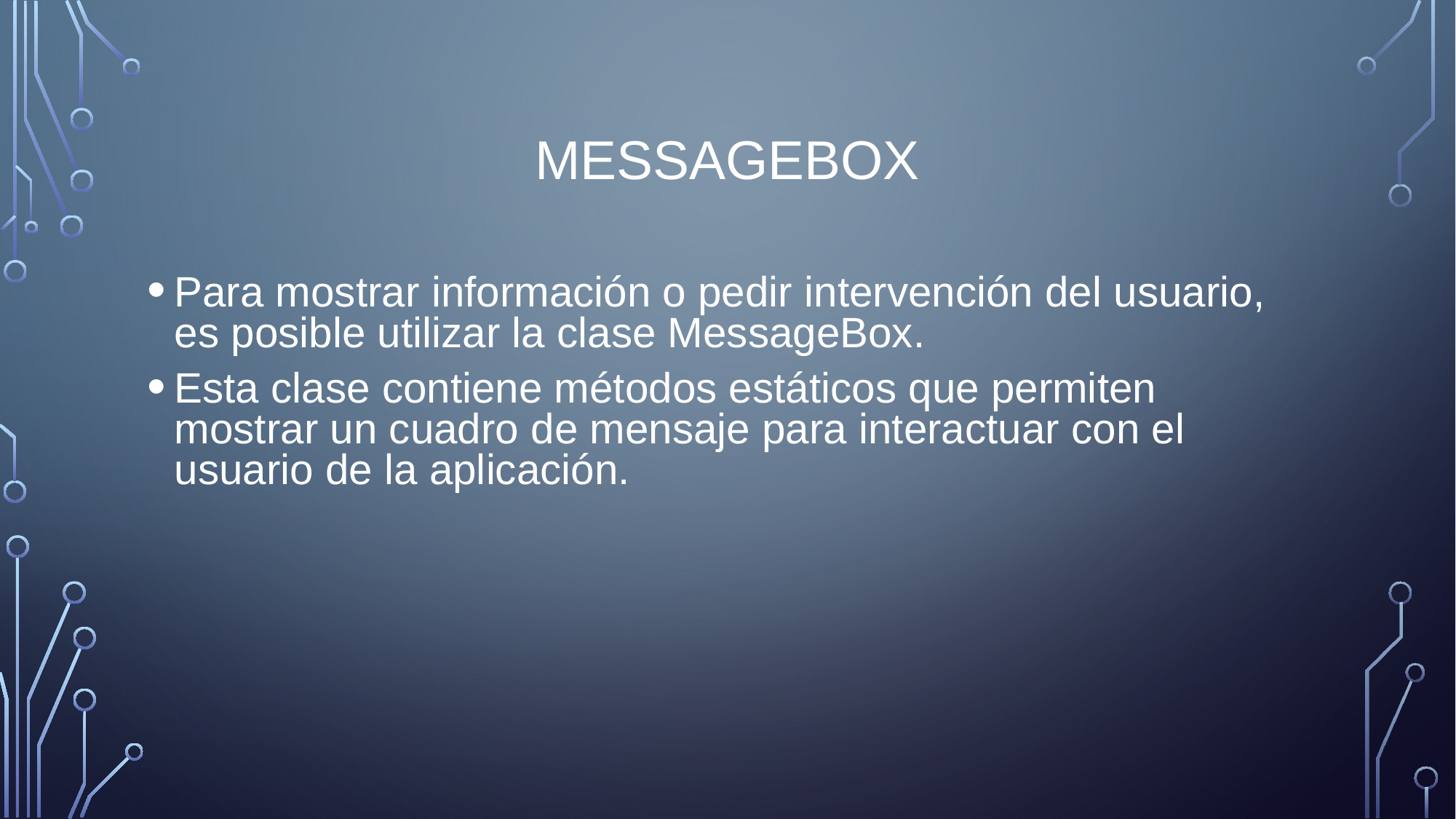

# MessageBox
Para mostrar información o pedir intervención del usuario, es posible utilizar la clase MessageBox.
Esta clase contiene métodos estáticos que permiten mostrar un cuadro de mensaje para interactuar con el usuario de la aplicación.